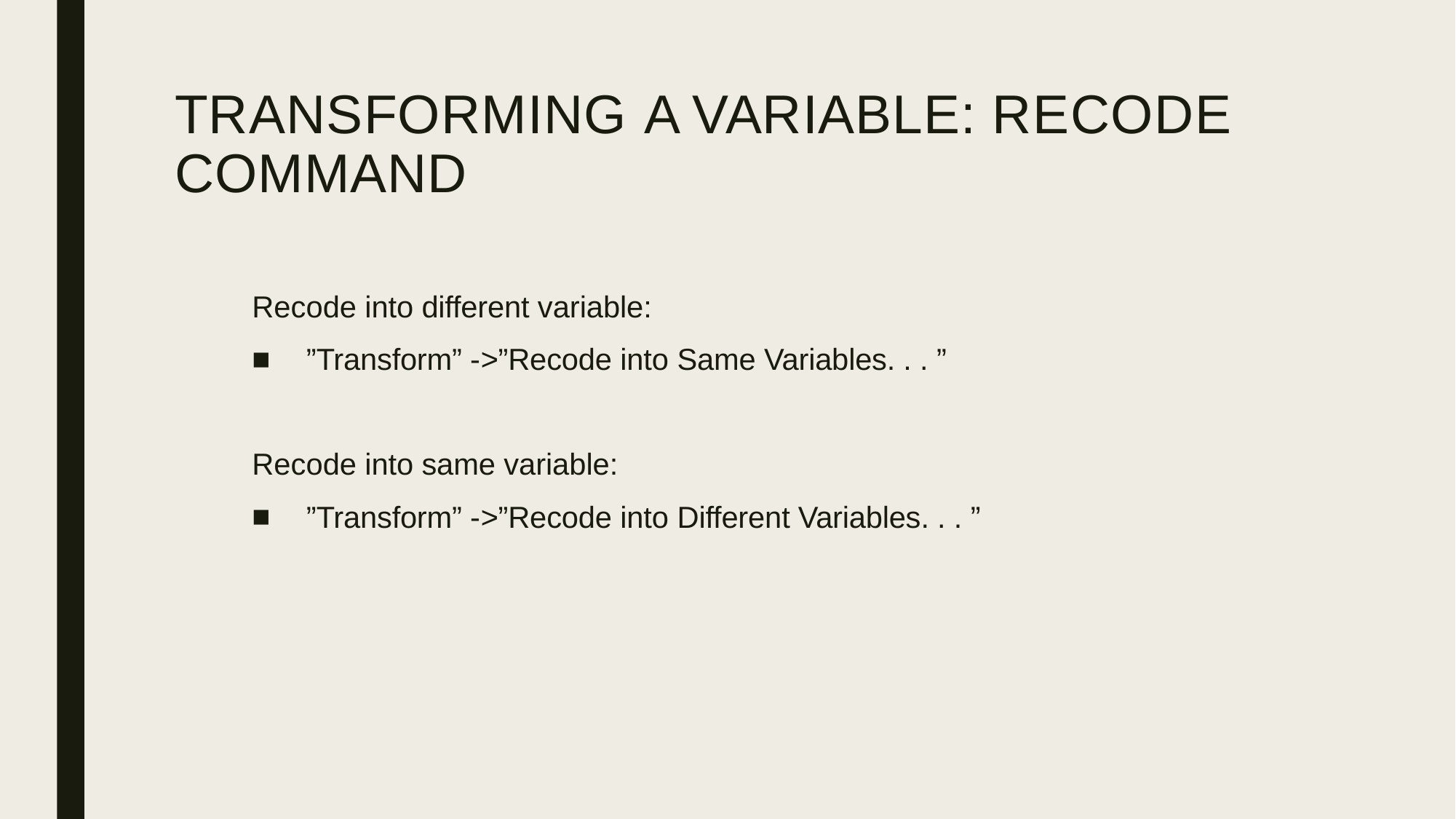

# TRANSFORMING A VARIABLE: RECODE COMMAND
Recode into different variable:
 ”Transform” ->”Recode into Same Variables. . . ”

Recode into same variable:
 ”Transform” ->”Recode into Different Variables. . . ”